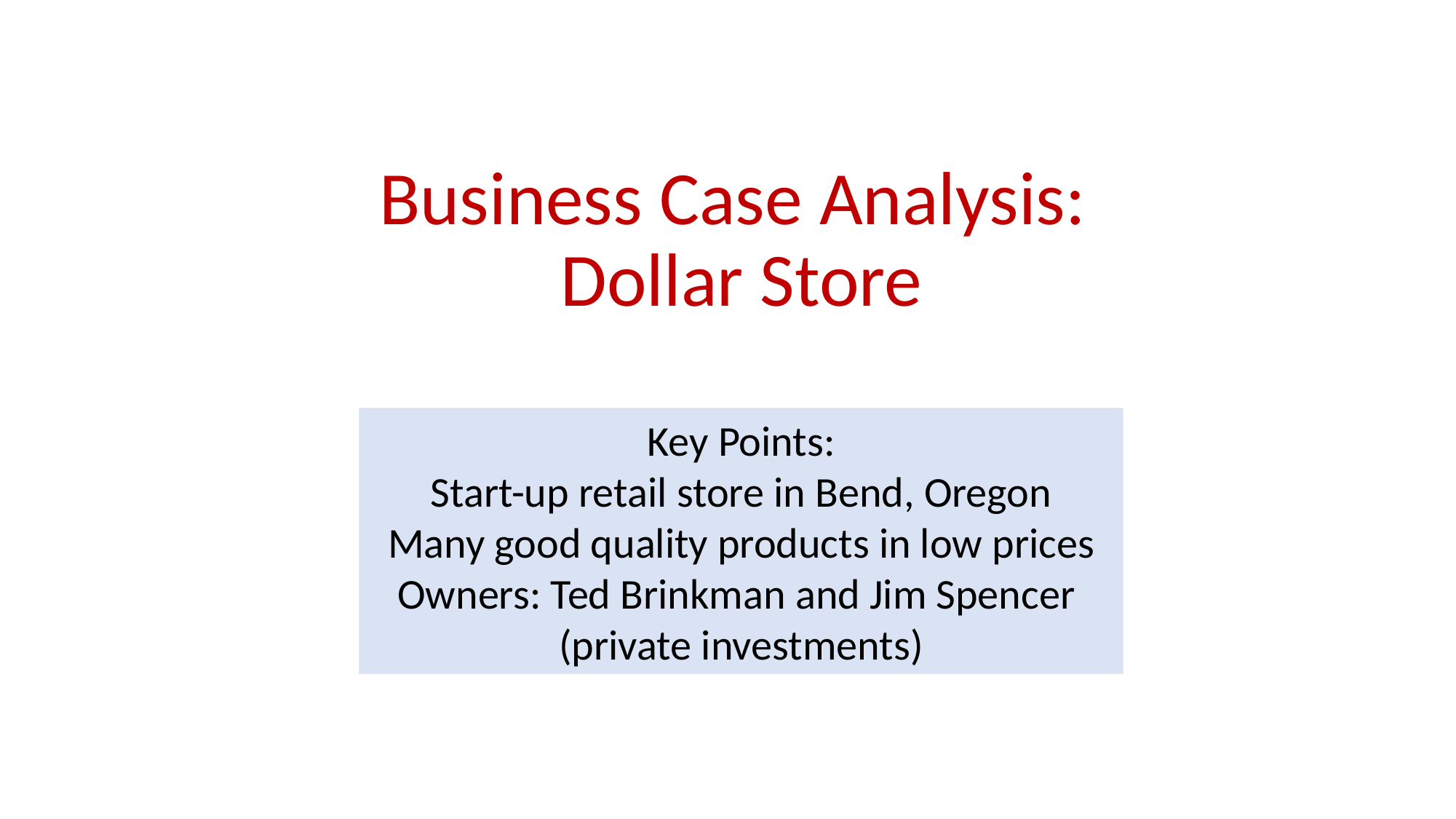

Business Case Analysis: 
Dollar Store
Key Points:
Start-up retail store in Bend, Oregon
Many good quality products in low prices
Owners: Ted Brinkman and Jim Spencer
(private investments)